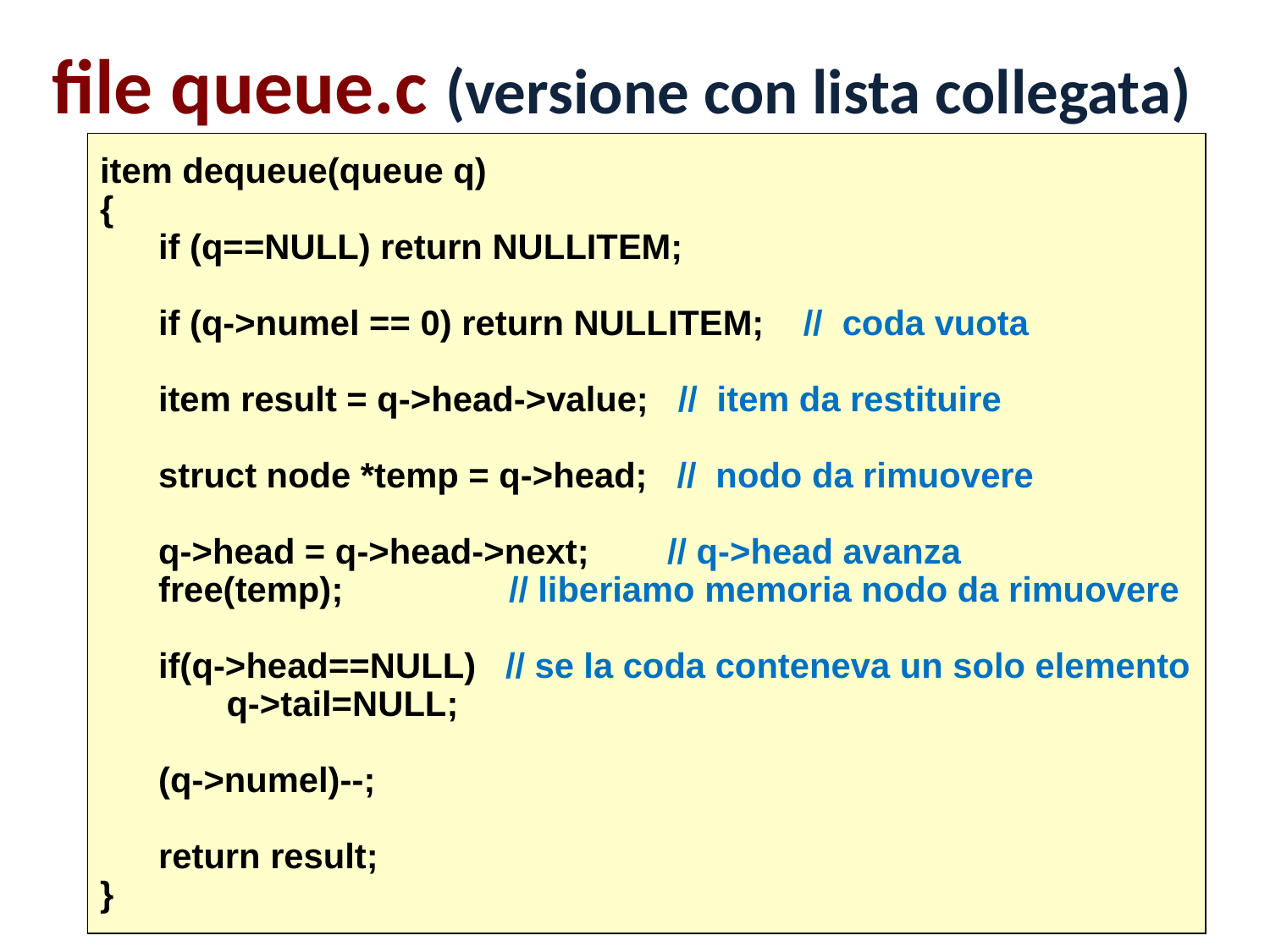

# file queue.c (versione con lista collegata)
item dequeue(queue q)
{
      if (q==NULL) return NULLITEM;

      if (q->numel == 0) return NULLITEM;    //  coda vuota

      item result = q->head->value;   //  item da restituire

      struct node *temp = q->head;   //  nodo da rimuovere

      q->head = q->head->next;        // q->head avanza
      free(temp);                 // liberiamo memoria nodo da rimuovere

      if(q->head==NULL)   // se la coda conteneva un solo elemento
             q->tail=NULL;

      (q->numel)--;

      return result;
}